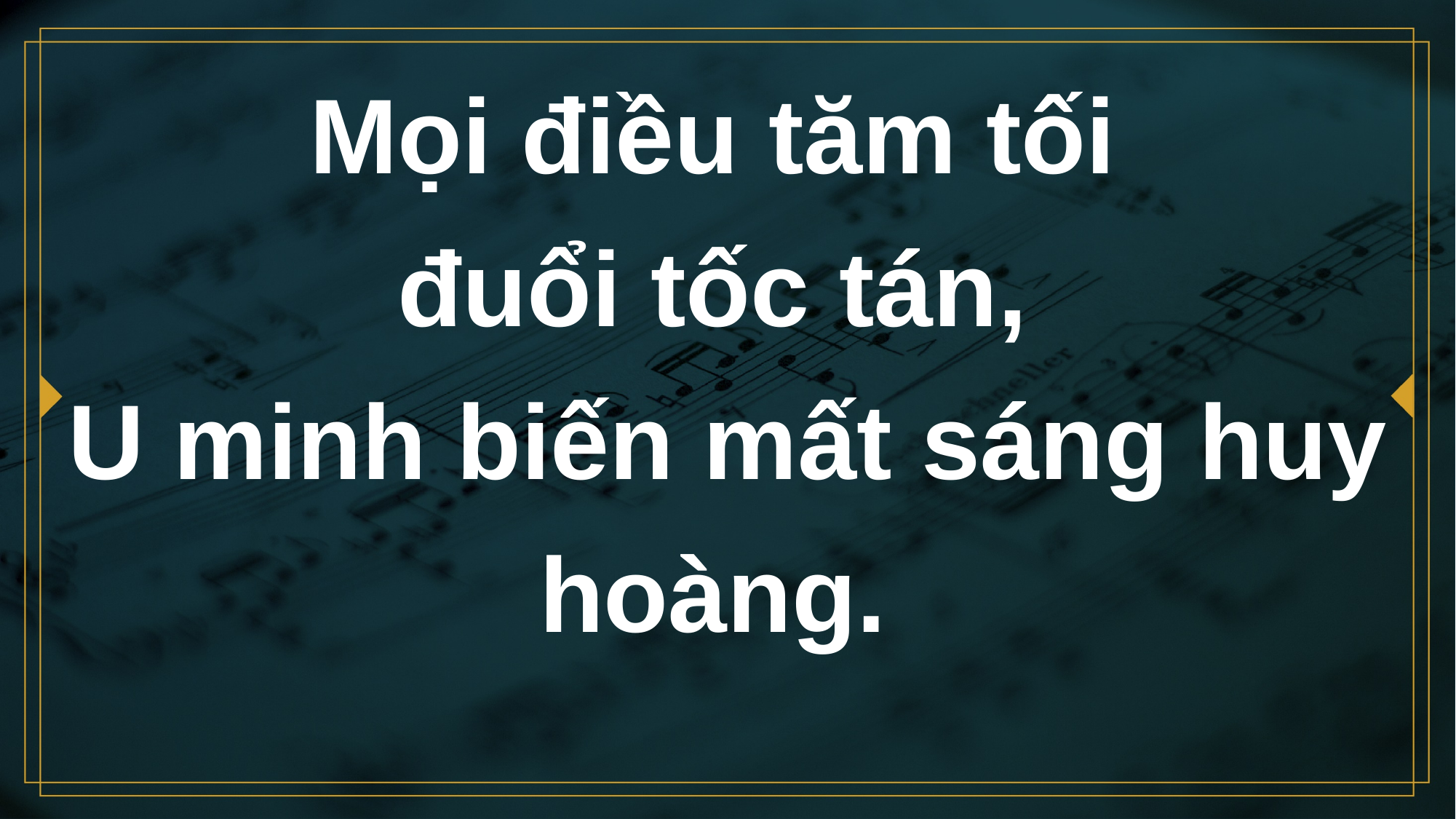

# Mọi điều tăm tối đuổi tốc tán, U minh biến mất sáng huy hoàng.